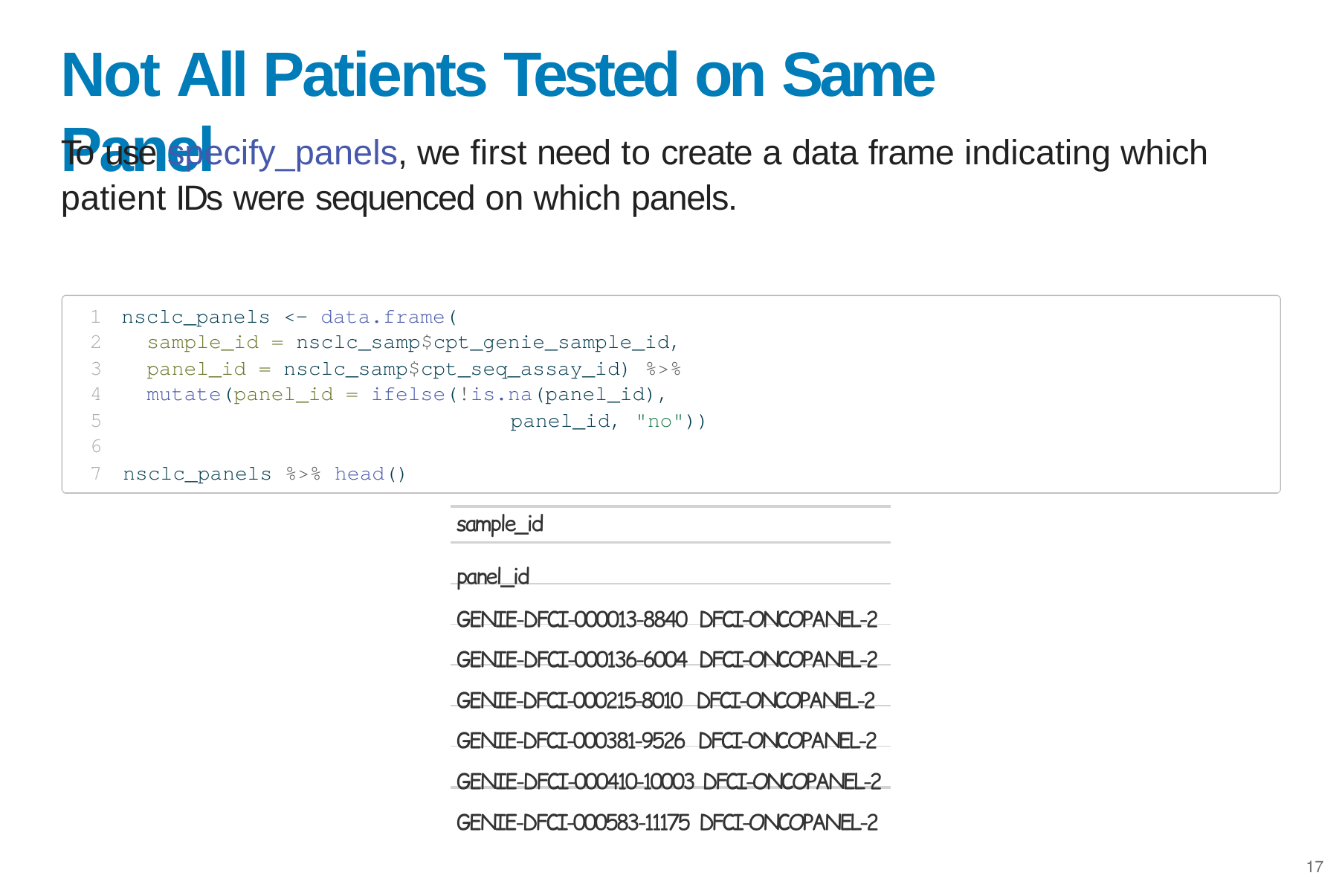

# Not All Patients Tested on Same Panel
To use specify_panels, we first need to create a data frame indicating which  patient IDs were sequenced on which panels.

nsclc_panels <- data.frame(
sample_id = nsclc_samp$cpt_genie_sample_id,
panel_id = nsclc_samp$cpt_seq_assay_id) %>%
mutate(panel_id = ifelse(!is.na(panel_id),
panel_id, "no"))
6
7	nsclc_panels %>% head()

sample_id	panel_id
GENIE-DFCI-000013-8840 DFCI-ONCOPANEL-2  GENIE-DFCI-000136-6004 DFCI-ONCOPANEL-2  GENIE-DFCI-000215-8010 DFCI-ONCOPANEL-2  GENIE-DFCI-000381-9526 DFCI-ONCOPANEL-2  GENIE-DFCI-000410-10003 DFCI-ONCOPANEL-2  GENIE-DFCI-000583-11175 DFCI-ONCOPANEL-2

17